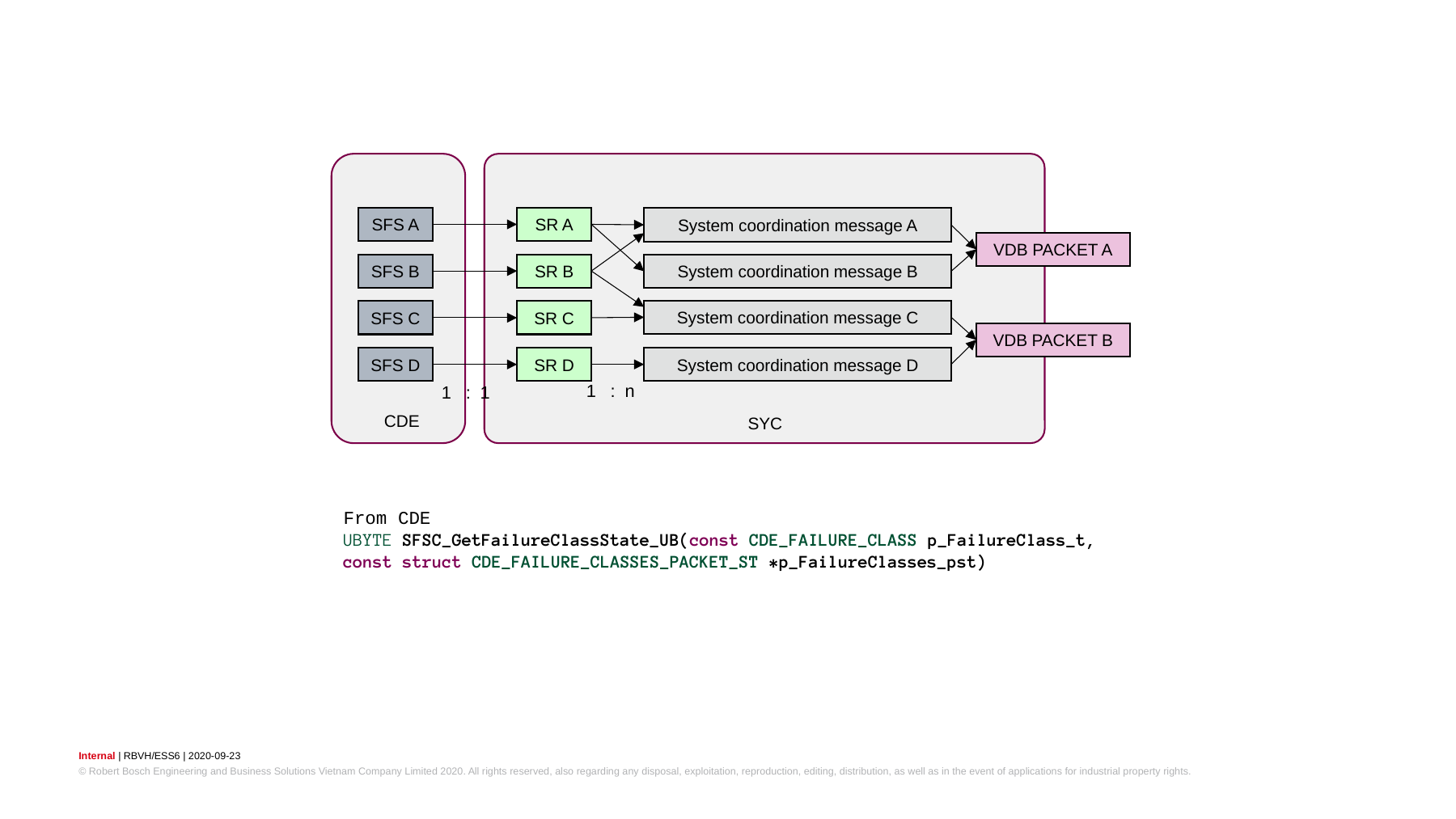

SFS A
SR A
System coordination message A
VDB PACKET A
SFS B
SR B
System coordination message B
System coordination message C
SFS C
SR C
VDB PACKET B
System coordination message D
SFS D
SR D
CDE
SYC
      1   :  n
      1   :  1
From CDE
UBYTE SFSC_GetFailureClassState_UB(const CDE_FAILURE_CLASS p_FailureClass_t, const struct CDE_FAILURE_CLASSES_PACKET_ST *p_FailureClasses_pst)